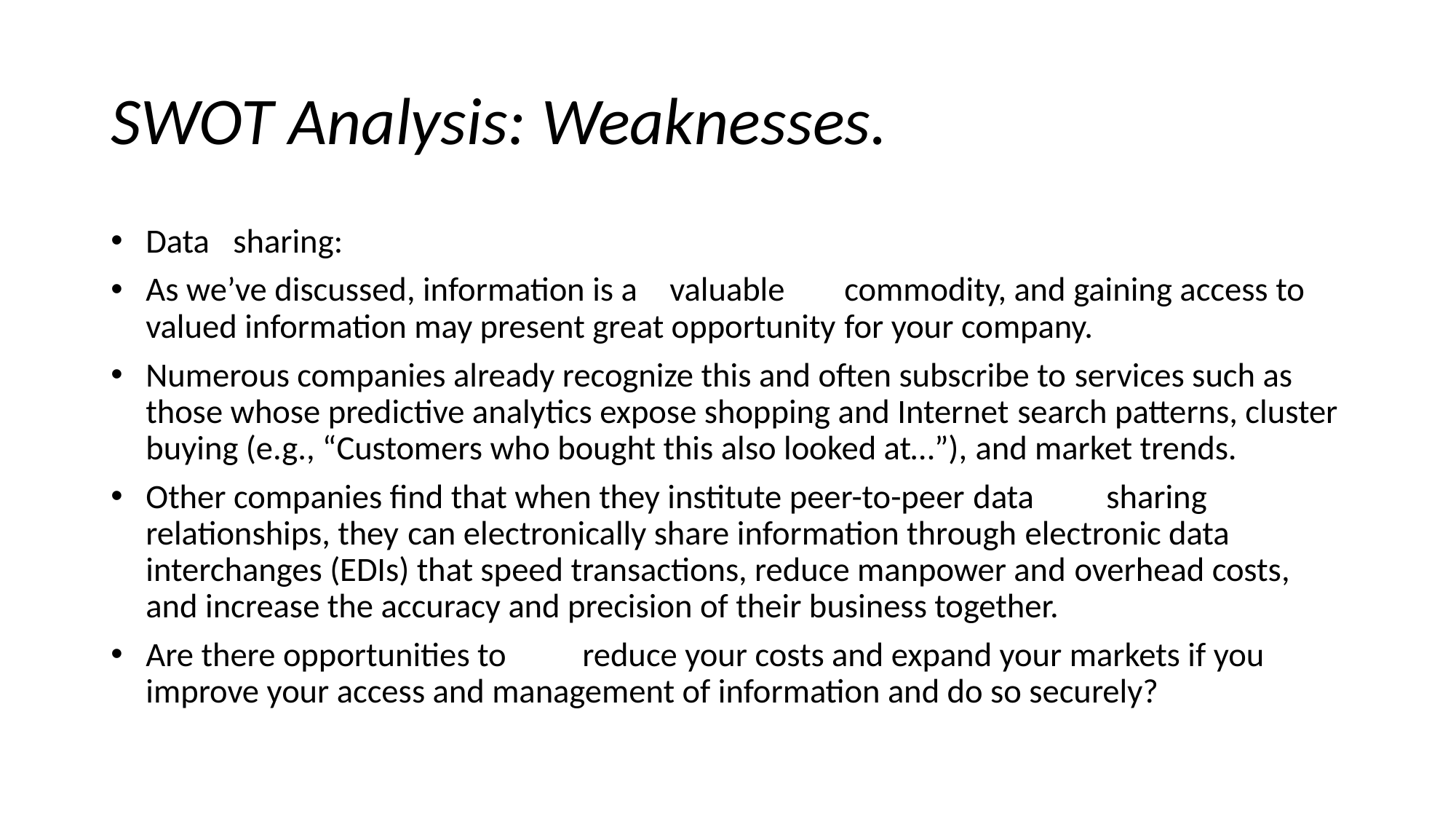

# SWOT Analysis: Weaknesses.
Data	sharing:
As we’ve discussed, information is a	valuable	commodity, and gaining access to valued information may present great opportunity	for your company.
Numerous companies already recognize this and often subscribe to services such as those whose predictive analytics expose shopping and Internet search patterns, cluster buying (e.g., “Customers who bought this also looked at…”), and market trends.
Other companies find that when they institute peer-to-peer data	sharing	relationships, they	can electronically share information through electronic data interchanges (EDIs) that speed transactions, reduce manpower and overhead costs, and increase the accuracy and precision of their business together.
Are there opportunities to	reduce your costs and expand your markets if you improve your access and management of information and do so securely?